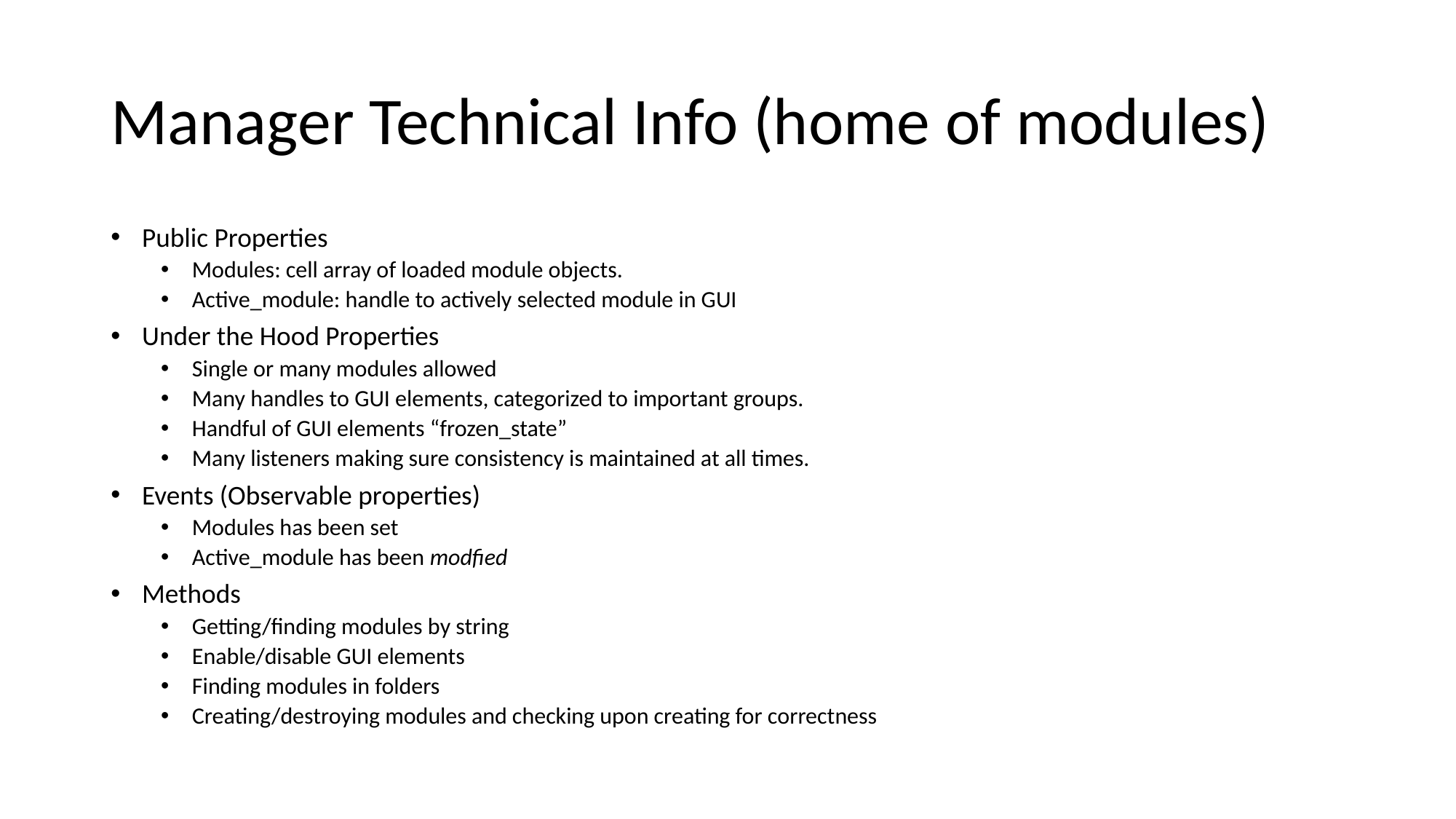

# Manager Technical Info (home of modules)
Public Properties
Modules: cell array of loaded module objects.
Active_module: handle to actively selected module in GUI
Under the Hood Properties
Single or many modules allowed
Many handles to GUI elements, categorized to important groups.
Handful of GUI elements “frozen_state”
Many listeners making sure consistency is maintained at all times.
Events (Observable properties)
Modules has been set
Active_module has been modfied
Methods
Getting/finding modules by string
Enable/disable GUI elements
Finding modules in folders
Creating/destroying modules and checking upon creating for correctness